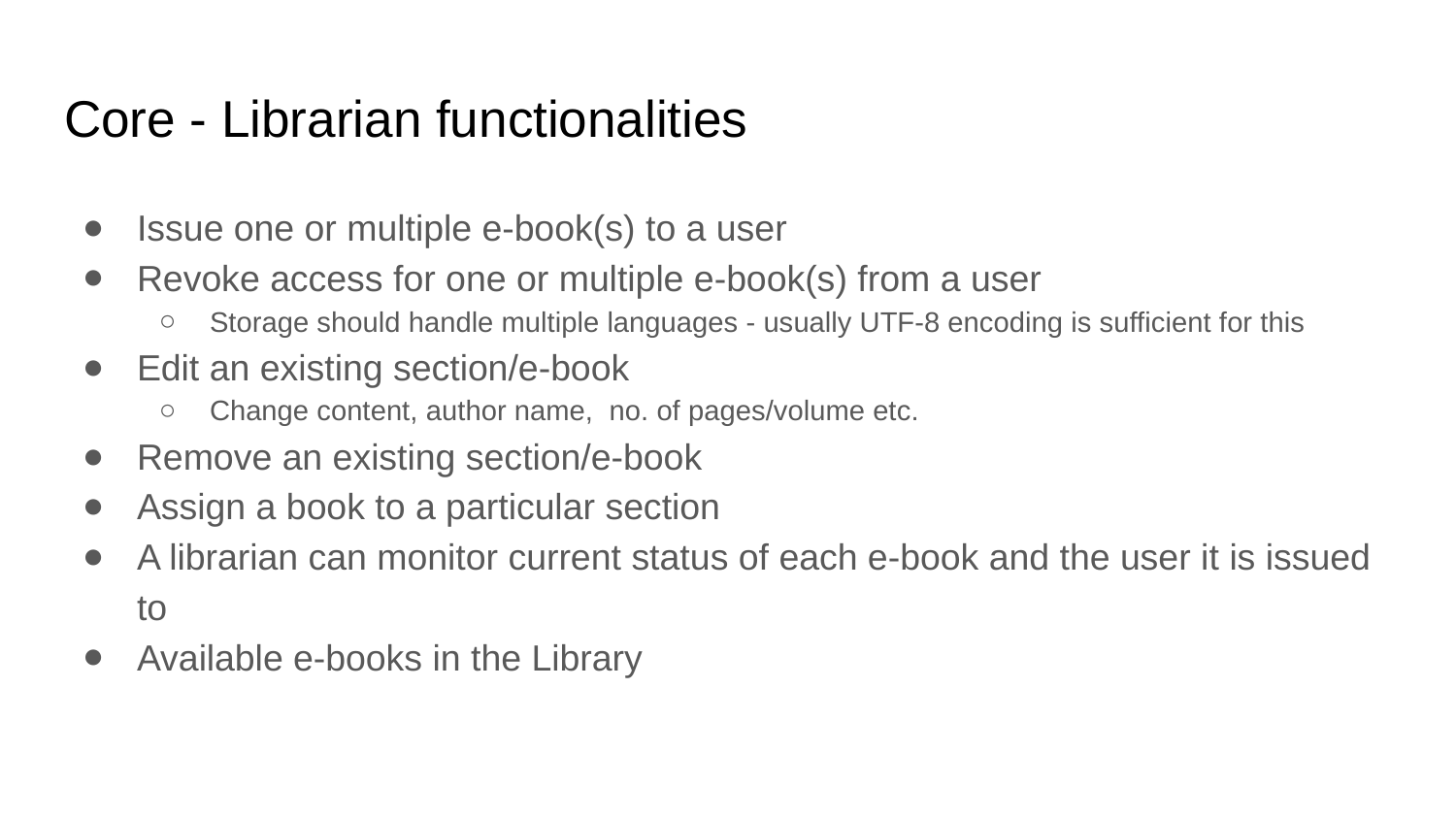

# Core - Librarian functionalities
Issue one or multiple e-book(s) to a user
Revoke access for one or multiple e-book(s) from a user
Storage should handle multiple languages - usually UTF-8 encoding is sufficient for this
Edit an existing section/e-book
Change content, author name,  no. of pages/volume etc.
Remove an existing section/e-book
Assign a book to a particular section
A librarian can monitor current status of each e-book and the user it is issued to
Available e-books in the Library